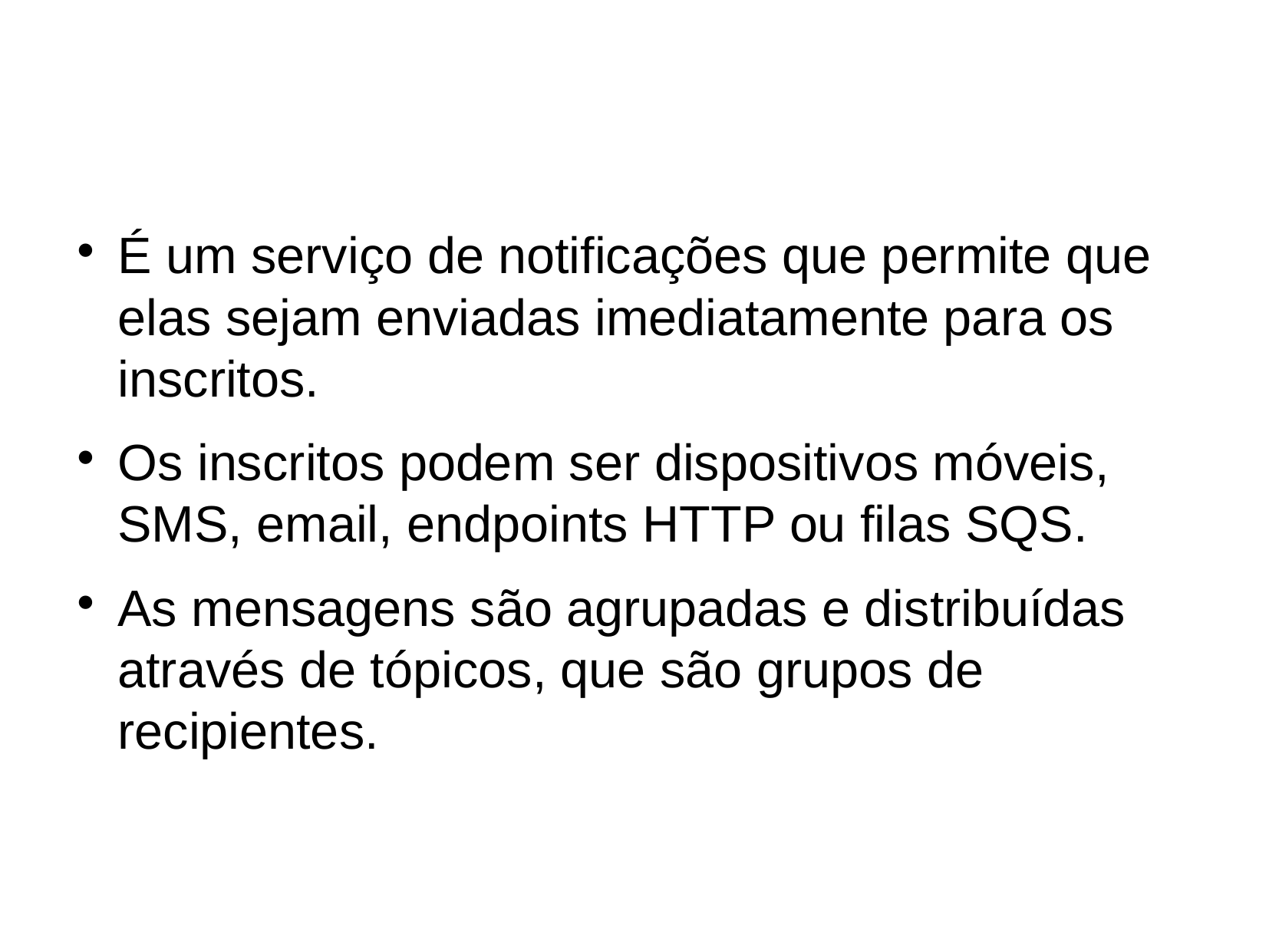

É um serviço de notificações que permite que elas sejam enviadas imediatamente para os inscritos.
Os inscritos podem ser dispositivos móveis, SMS, email, endpoints HTTP ou filas SQS.
As mensagens são agrupadas e distribuídas através de tópicos, que são grupos de recipientes.